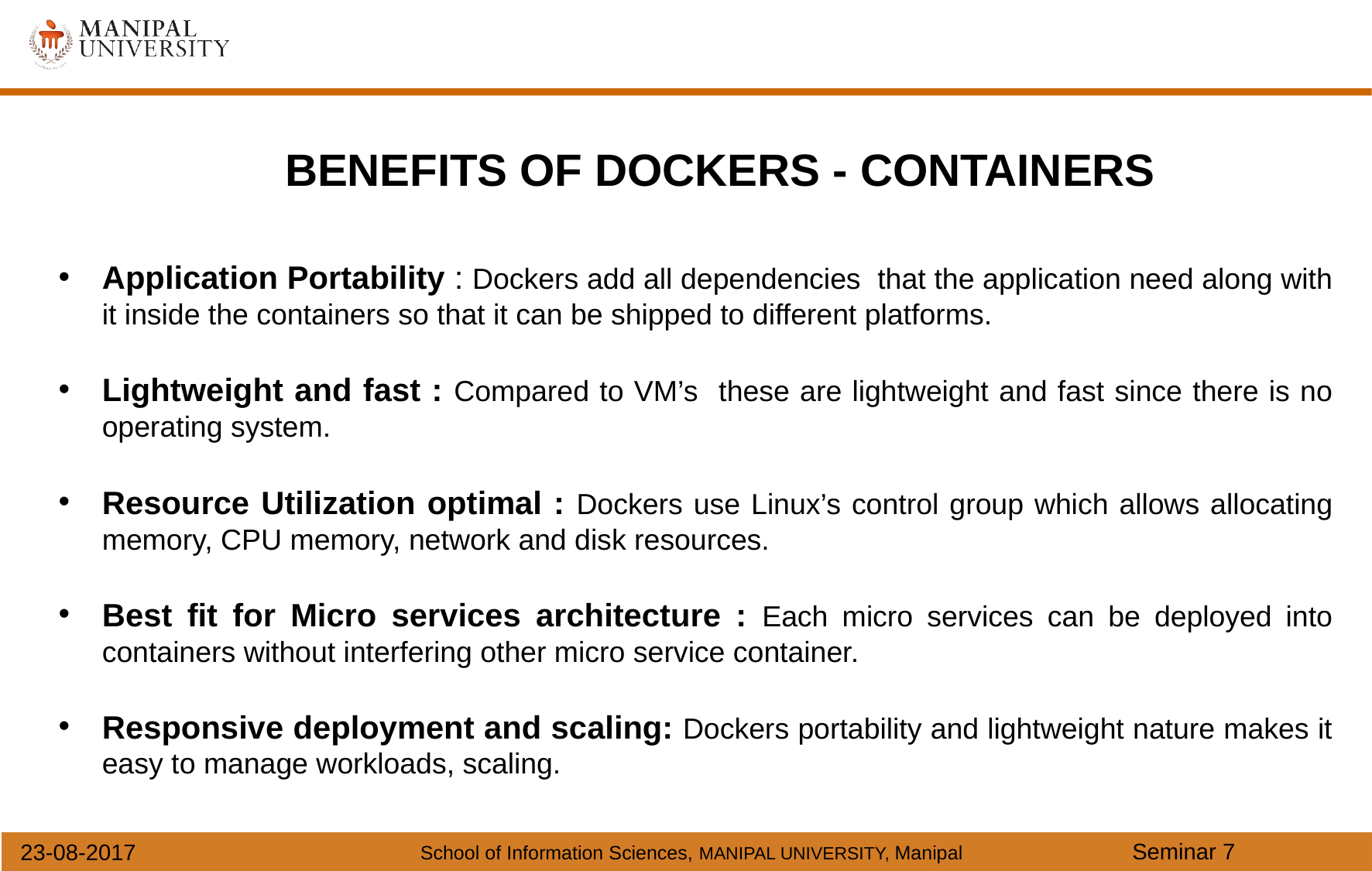

BENEFITS OF DOCKERS - CONTAINERS

Application Portability : Dockers add all dependencies  that the application need along with it inside the containers so that it can be shipped to different platforms.

Lightweight and fast : Compared to VM’s  these are lightweight and fast since there is no operating system.

Resource Utilization optimal : Dockers use Linux’s control group which allows allocating memory, CPU memory, network and disk resources.

Best fit for Micro services architecture : Each micro services can be deployed into containers without interfering other micro service container.

Responsive deployment and scaling: Dockers portability and lightweight nature makes it easy to manage workloads, scaling.